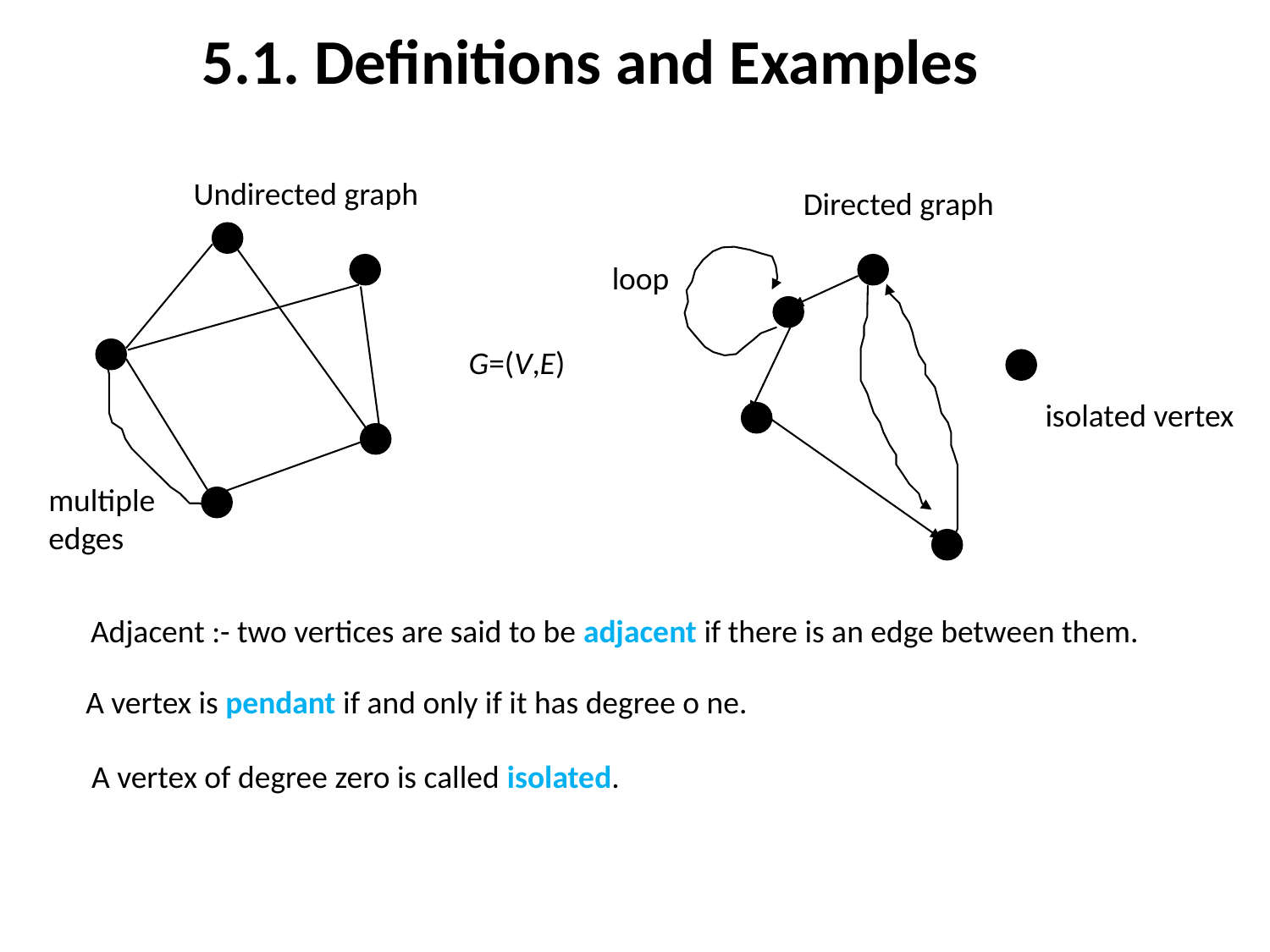

5.1. Definitions and Examples
Undirected graph
Directed graph

loop

G=(V,E)

isolated vertex

multiple
edges

Adjacent :- two vertices are said to be adjacent if there is an edge between them.
A vertex is pendant if and only if it has degree o ne.
A vertex of degree zero is called isolated.